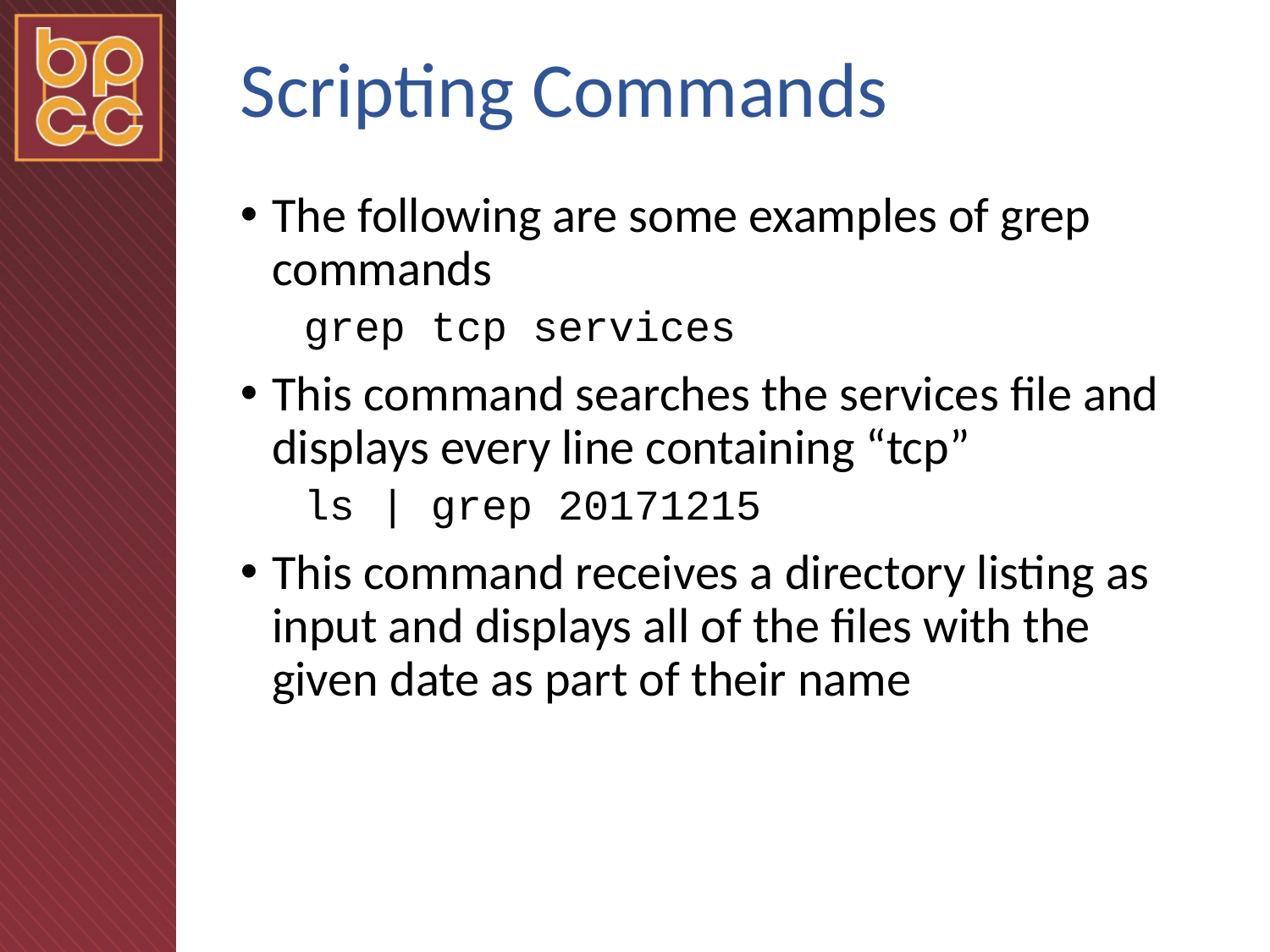

# Scripting Commands
The following are some examples of grep commands
grep tcp services
This command searches the services file and displays every line containing “tcp”
ls | grep 20171215
This command receives a directory listing as input and displays all of the files with the given date as part of their name